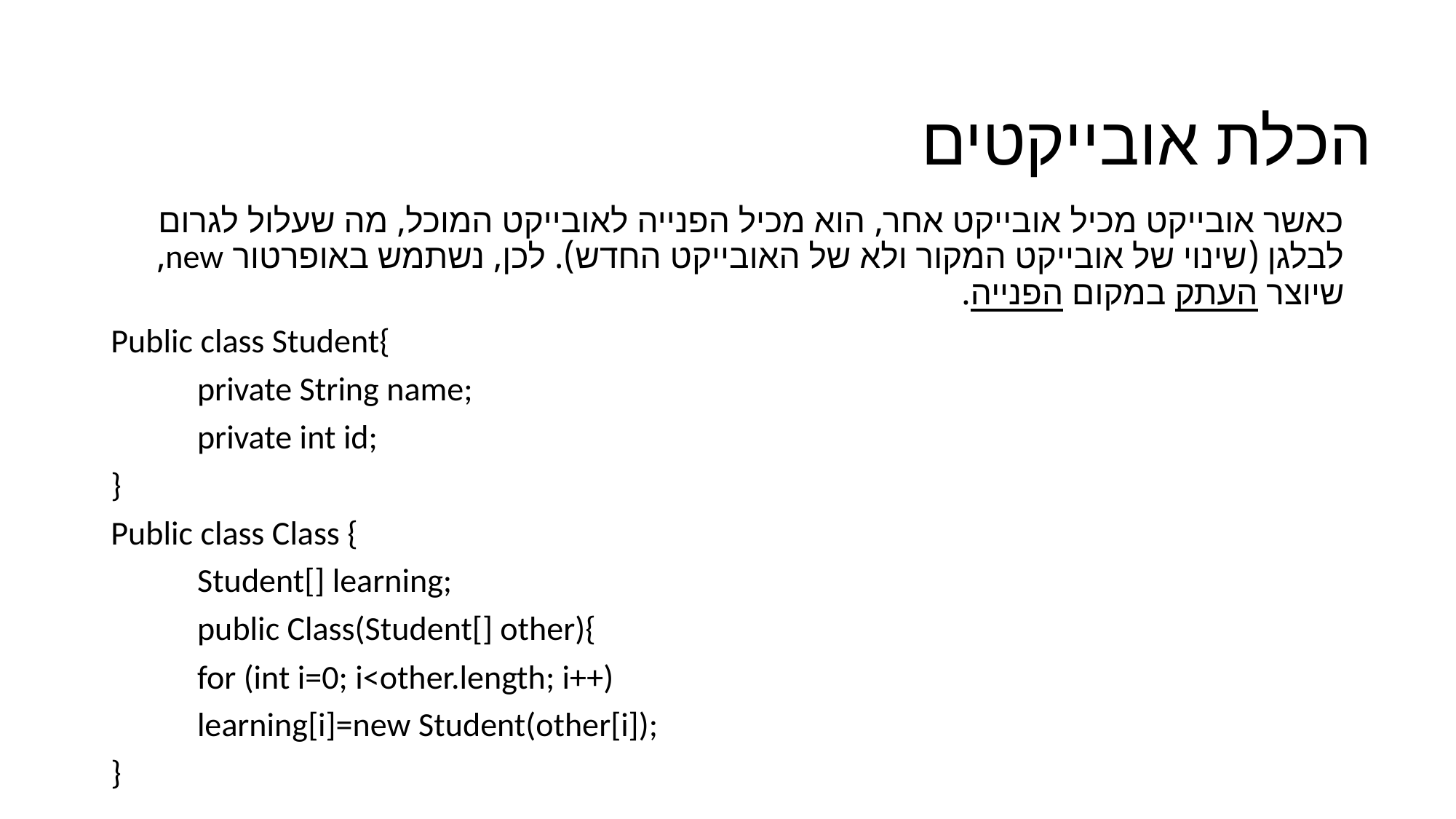

# הכלת אובייקטים
כאשר אובייקט מכיל אובייקט אחר, הוא מכיל הפנייה לאובייקט המוכל, מה שעלול לגרום לבלגן (שינוי של אובייקט המקור ולא של האובייקט החדש). לכן, נשתמש באופרטור new, שיוצר העתק במקום הפנייה.
Public class Student{
	private String name;
	private int id;
}
Public class Class {
	Student[] learning;
	public Class(Student[] other){
		for (int i=0; i<other.length; i++)
		learning[i]=new Student(other[i]);
}